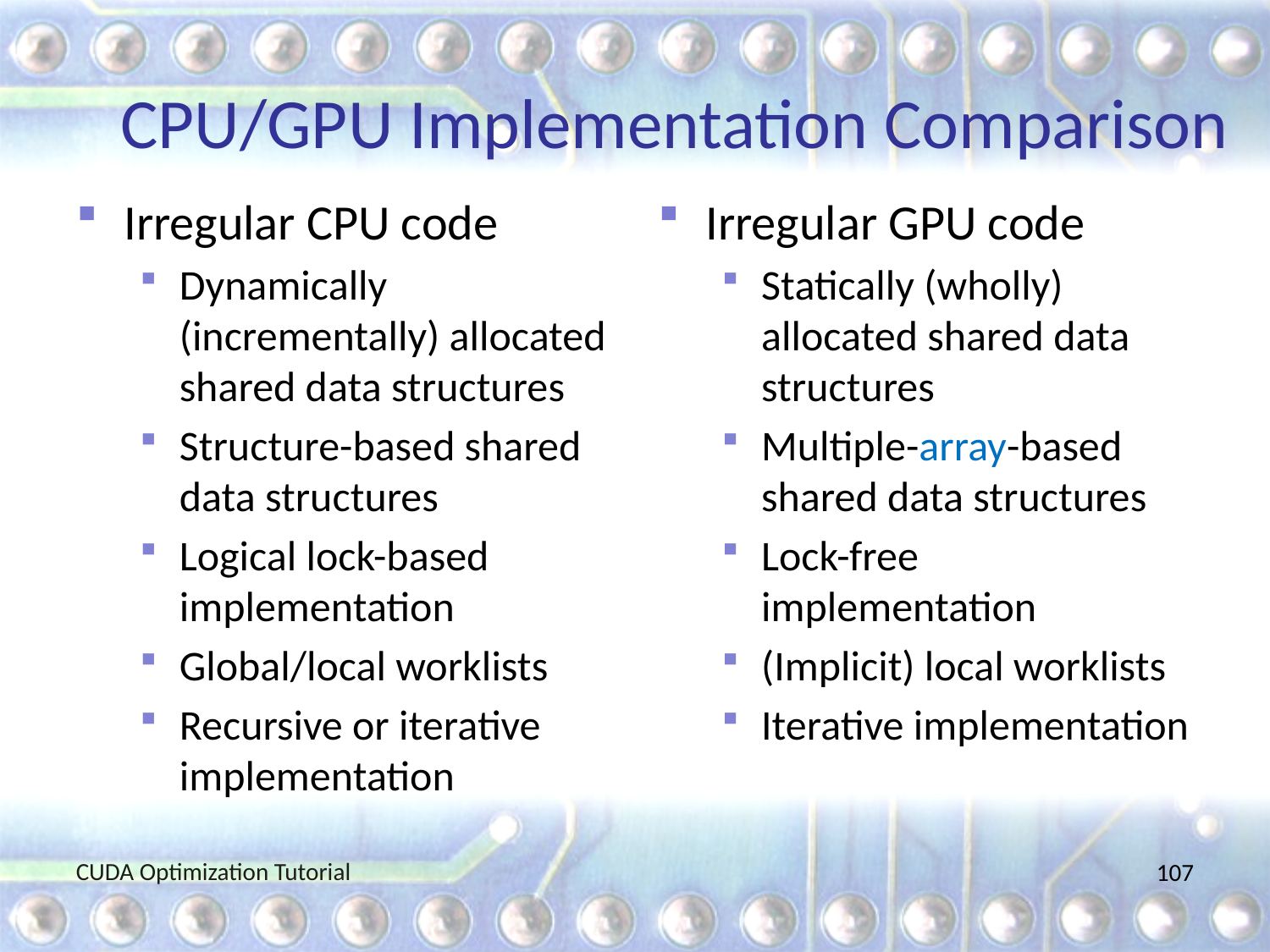

# CPU/GPU Implementation Comparison
Irregular CPU code
Dynamically (incrementally) allocated shared data structures
Structure-based shared data structures
Logical lock-based implementation
Global/local worklists
Recursive or iterative implementation
Irregular GPU code
Statically (wholly) allocated shared data structures
Multiple-array-based shared data structures
Lock-free implementation
(Implicit) local worklists
Iterative implementation
CUDA Optimization Tutorial
107